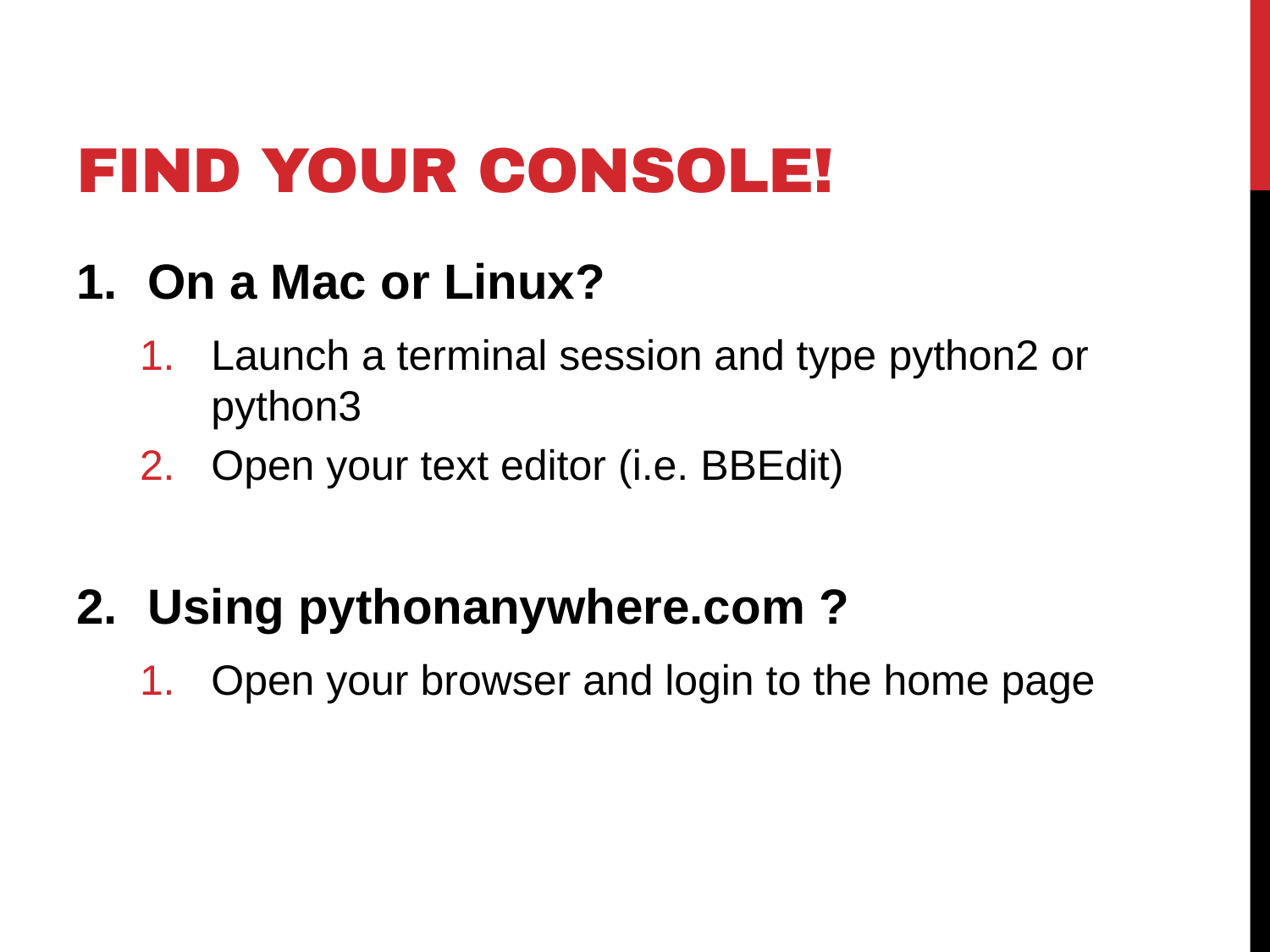

# Find your console!
On a Mac or Linux?
Launch a terminal session and type python2 or python3
Open your text editor (i.e. BBEdit)

Using pythonanywhere.com ?
Open your browser and login to the home page